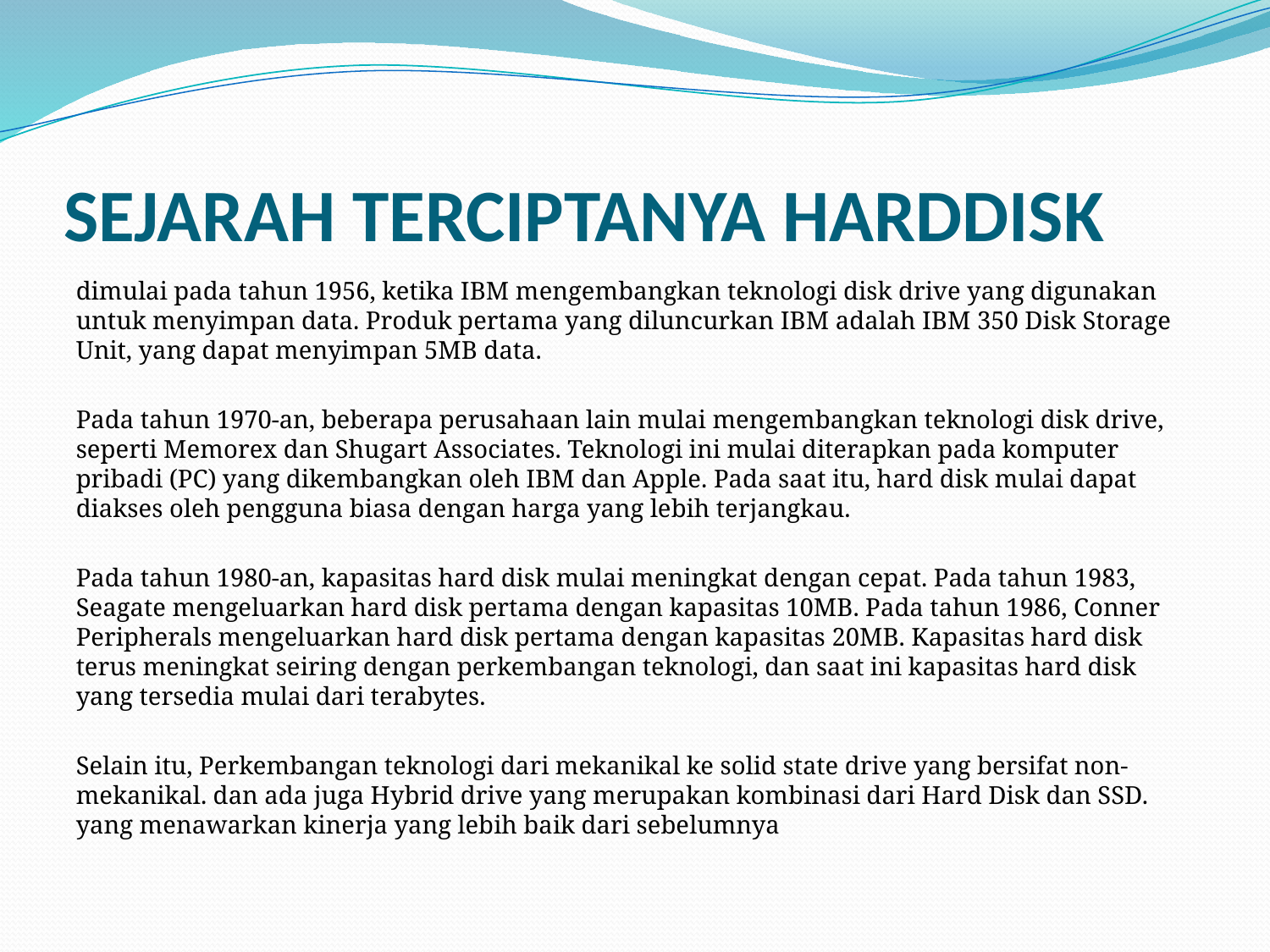

# SEJARAH TERCIPTANYA HARDDISK
dimulai pada tahun 1956, ketika IBM mengembangkan teknologi disk drive yang digunakan untuk menyimpan data. Produk pertama yang diluncurkan IBM adalah IBM 350 Disk Storage Unit, yang dapat menyimpan 5MB data.

Pada tahun 1970-an, beberapa perusahaan lain mulai mengembangkan teknologi disk drive, seperti Memorex dan Shugart Associates. Teknologi ini mulai diterapkan pada komputer pribadi (PC) yang dikembangkan oleh IBM dan Apple. Pada saat itu, hard disk mulai dapat diakses oleh pengguna biasa dengan harga yang lebih terjangkau.

Pada tahun 1980-an, kapasitas hard disk mulai meningkat dengan cepat. Pada tahun 1983, Seagate mengeluarkan hard disk pertama dengan kapasitas 10MB. Pada tahun 1986, Conner Peripherals mengeluarkan hard disk pertama dengan kapasitas 20MB. Kapasitas hard disk terus meningkat seiring dengan perkembangan teknologi, dan saat ini kapasitas hard disk yang tersedia mulai dari terabytes.

Selain itu, Perkembangan teknologi dari mekanikal ke solid state drive yang bersifat non-mekanikal. dan ada juga Hybrid drive yang merupakan kombinasi dari Hard Disk dan SSD. yang menawarkan kinerja yang lebih baik dari sebelumnya